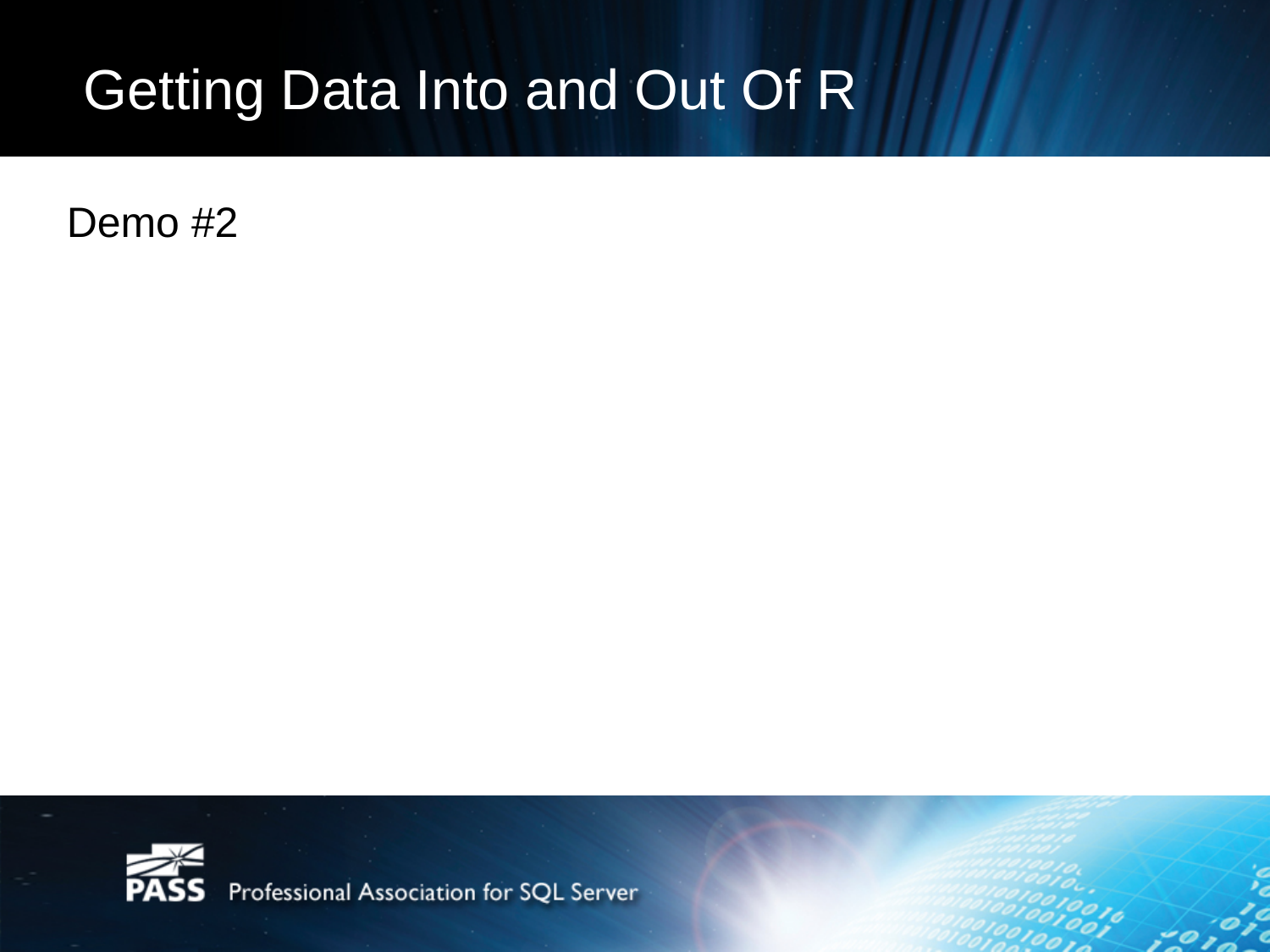

# Getting Data Into and Out Of R
Demo #2